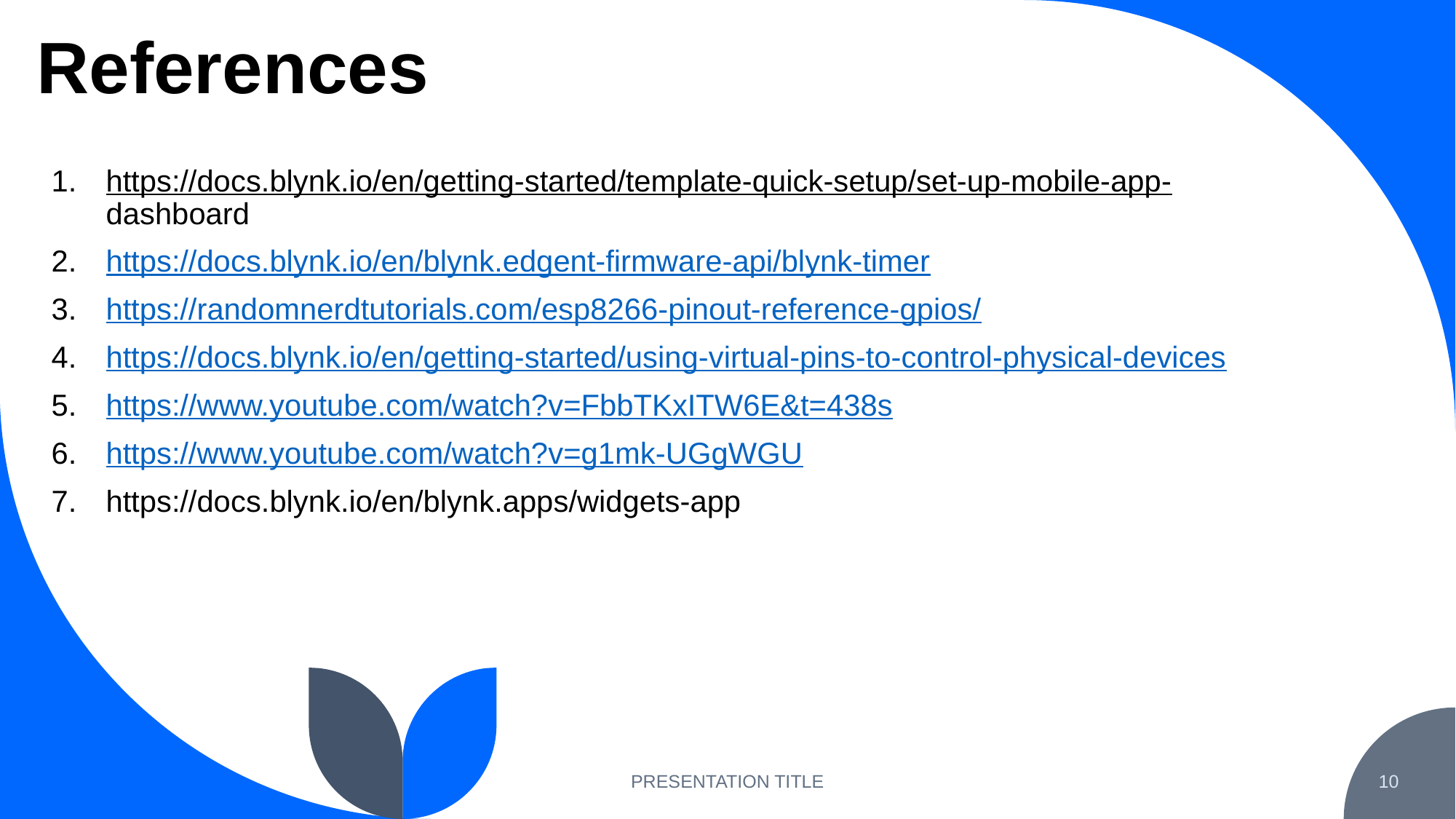

# References
https://docs.blynk.io/en/getting-started/template-quick-setup/set-up-mobile-app-   dashboard
https://docs.blynk.io/en/blynk.edgent-firmware-api/blynk-timer
https://randomnerdtutorials.com/esp8266-pinout-reference-gpios/
https://docs.blynk.io/en/getting-started/using-virtual-pins-to-control-physical-devices
https://www.youtube.com/watch?v=FbbTKxITW6E&t=438s
https://www.youtube.com/watch?v=g1mk-UGgWGU
https://docs.blynk.io/en/blynk.apps/widgets-app

PRESENTATION TITLE
10